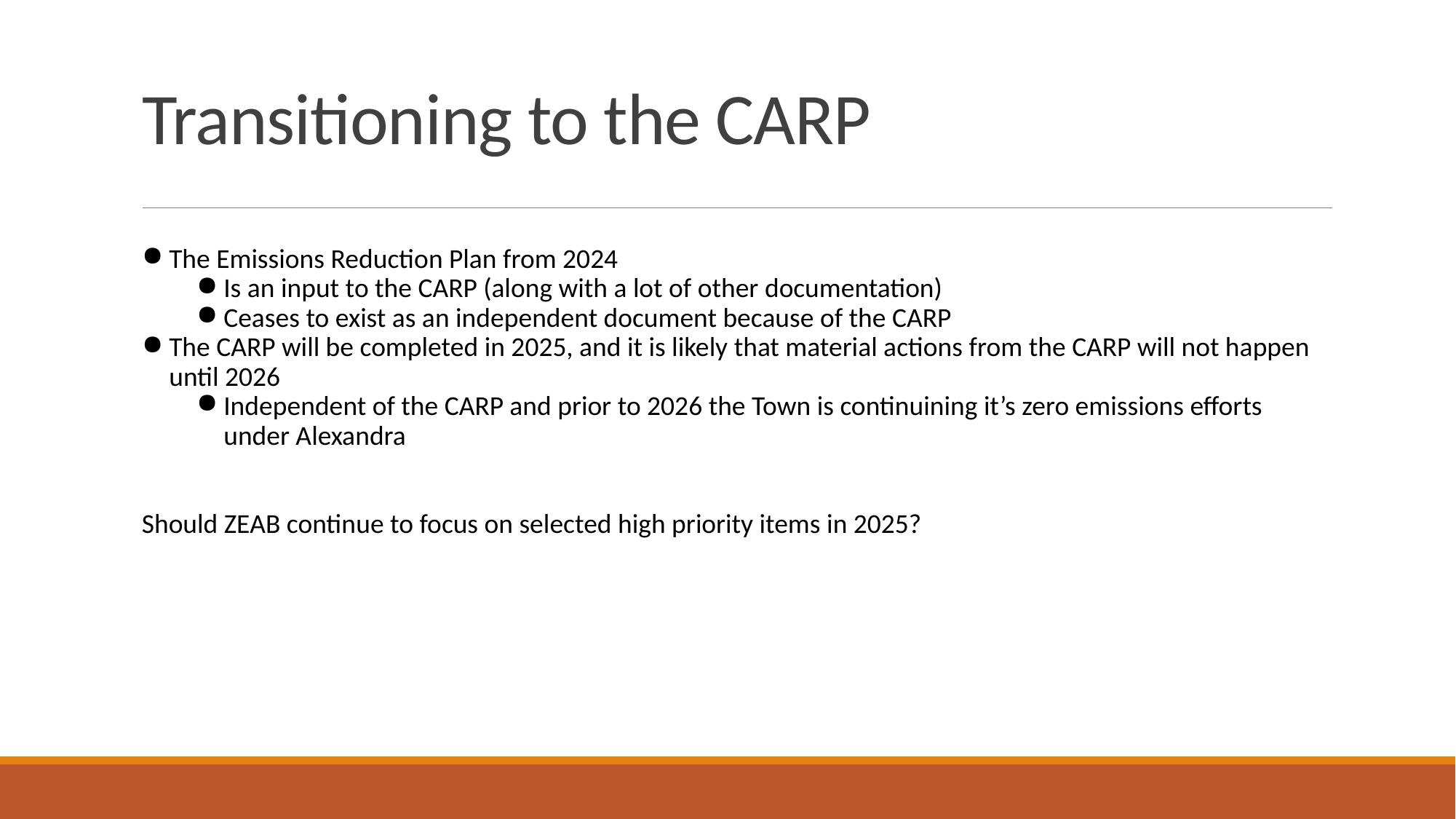

# Transitioning to the CARP

The Emissions Reduction Plan from 2024
Is an input to the CARP (along with a lot of other documentation)
Ceases to exist as an independent document because of the CARP
The CARP will be completed in 2025, and it is likely that material actions from the CARP will not happen until 2026
Independent of the CARP and prior to 2026 the Town is continuining it’s zero emissions efforts under Alexandra

Should ZEAB continue to focus on selected high priority items in 2025?